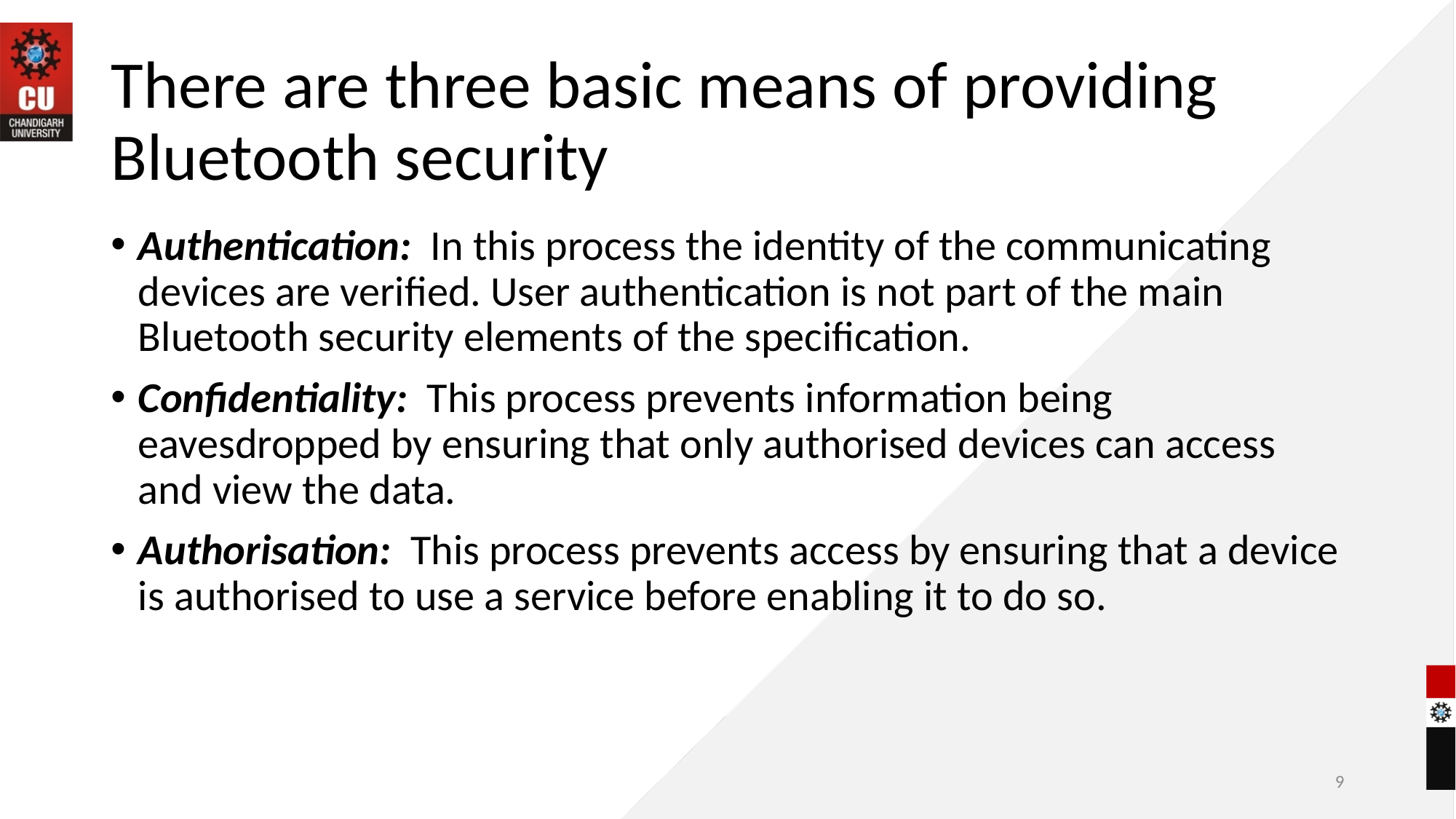

# There are three basic means of providing Bluetooth security
Authentication:  In this process the identity of the communicating devices are verified. User authentication is not part of the main Bluetooth security elements of the specification.
Confidentiality:  This process prevents information being eavesdropped by ensuring that only authorised devices can access and view the data.
Authorisation:  This process prevents access by ensuring that a device is authorised to use a service before enabling it to do so.
9